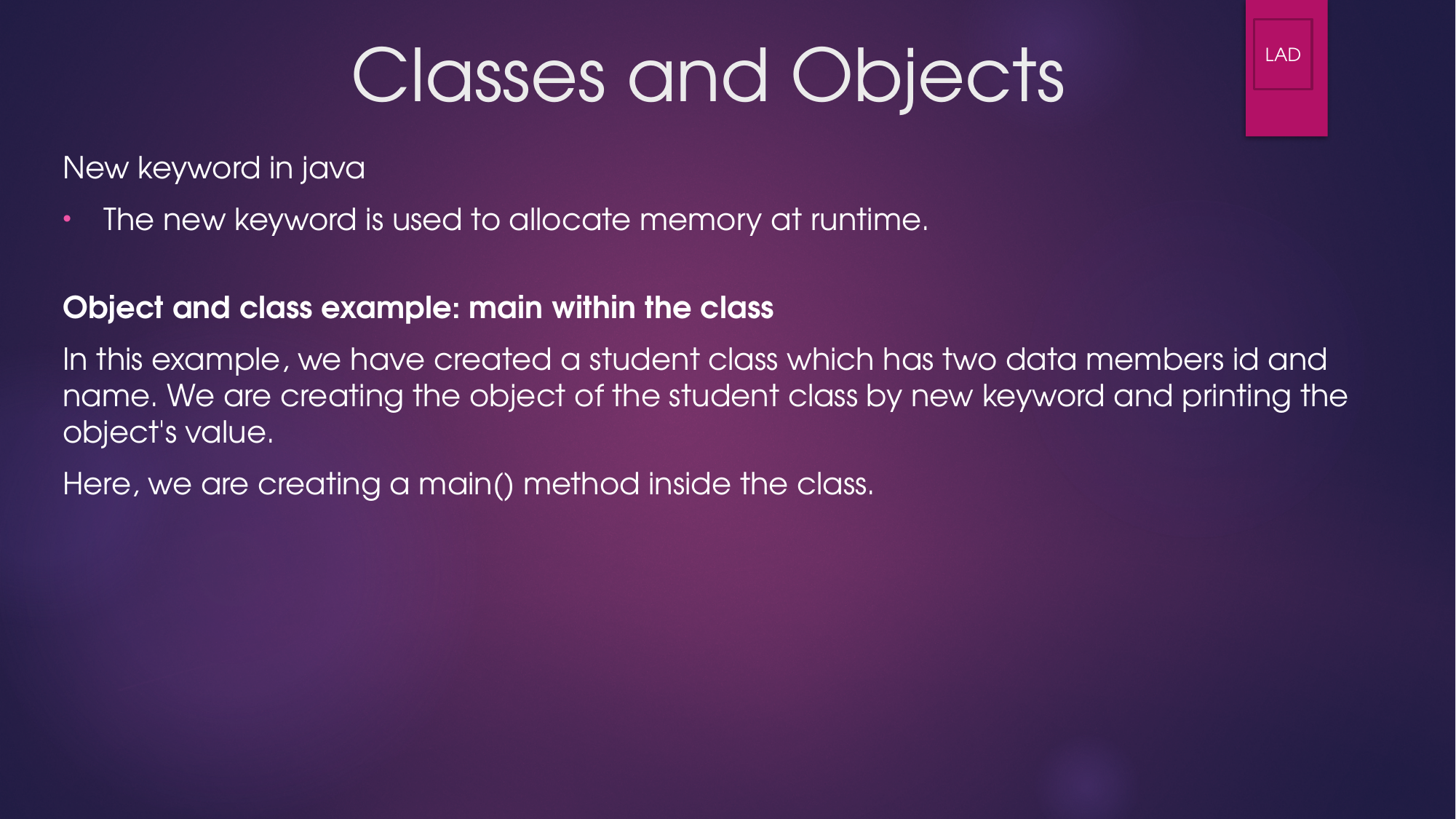

# Classes and Objects
LAD
New keyword in java
The new keyword is used to allocate memory at runtime.
Object and class example: main within the class
In this example, we have created a student class which has two data members id and name. We are creating the object of the student class by new keyword and printing the object's value.
Here, we are creating a main() method inside the class.